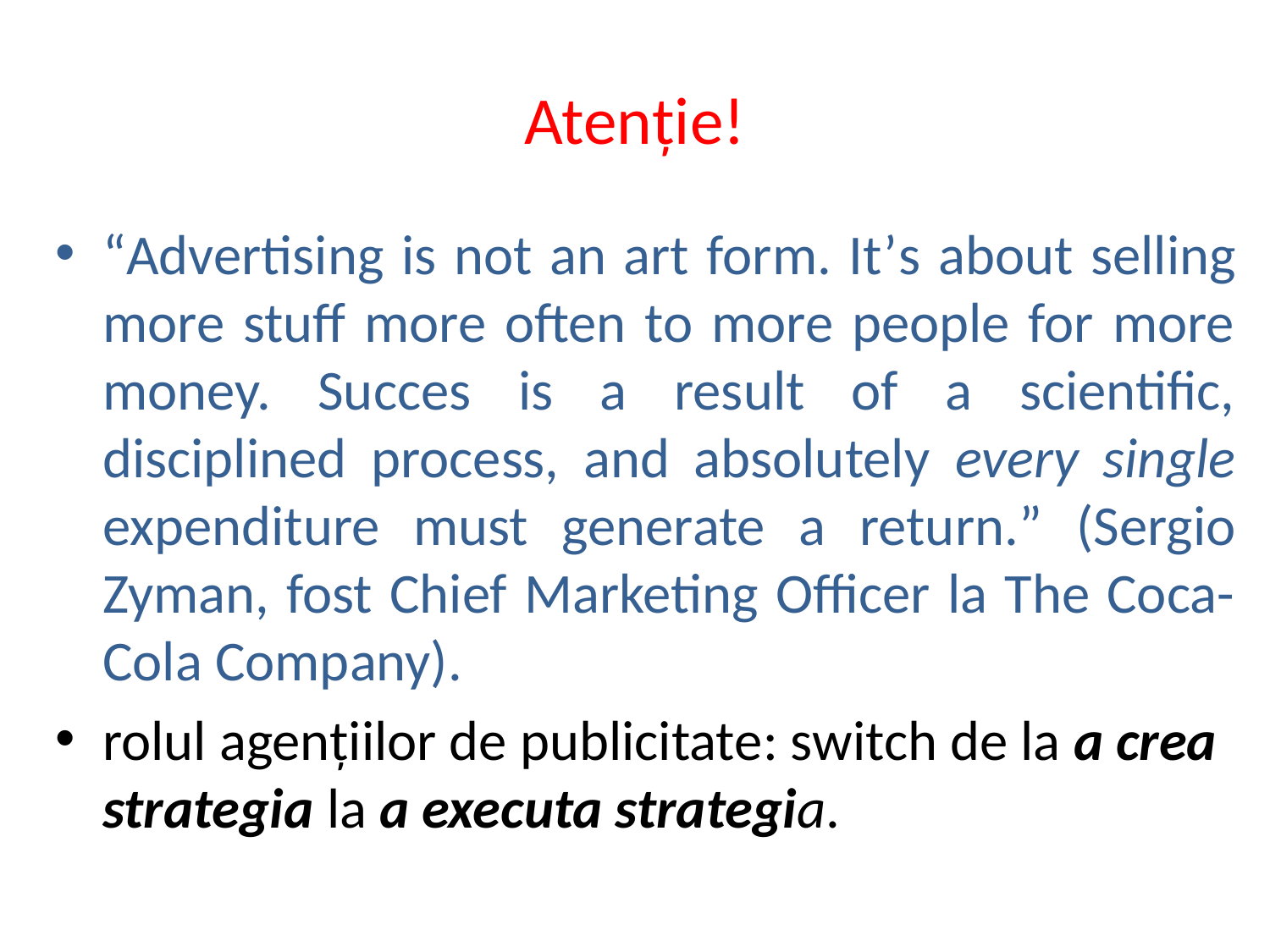

# Atenție!
“Advertising is not an art form. It’s about selling more stuff more often to more people for more money. Succes is a result of a scientific, disciplined process, and absolutely every single expenditure must generate a return.” (Sergio Zyman, fost Chief Marketing Officer la The Coca-Cola Company).
rolul agențiilor de publicitate: switch de la a crea strategia la a executa strategia.